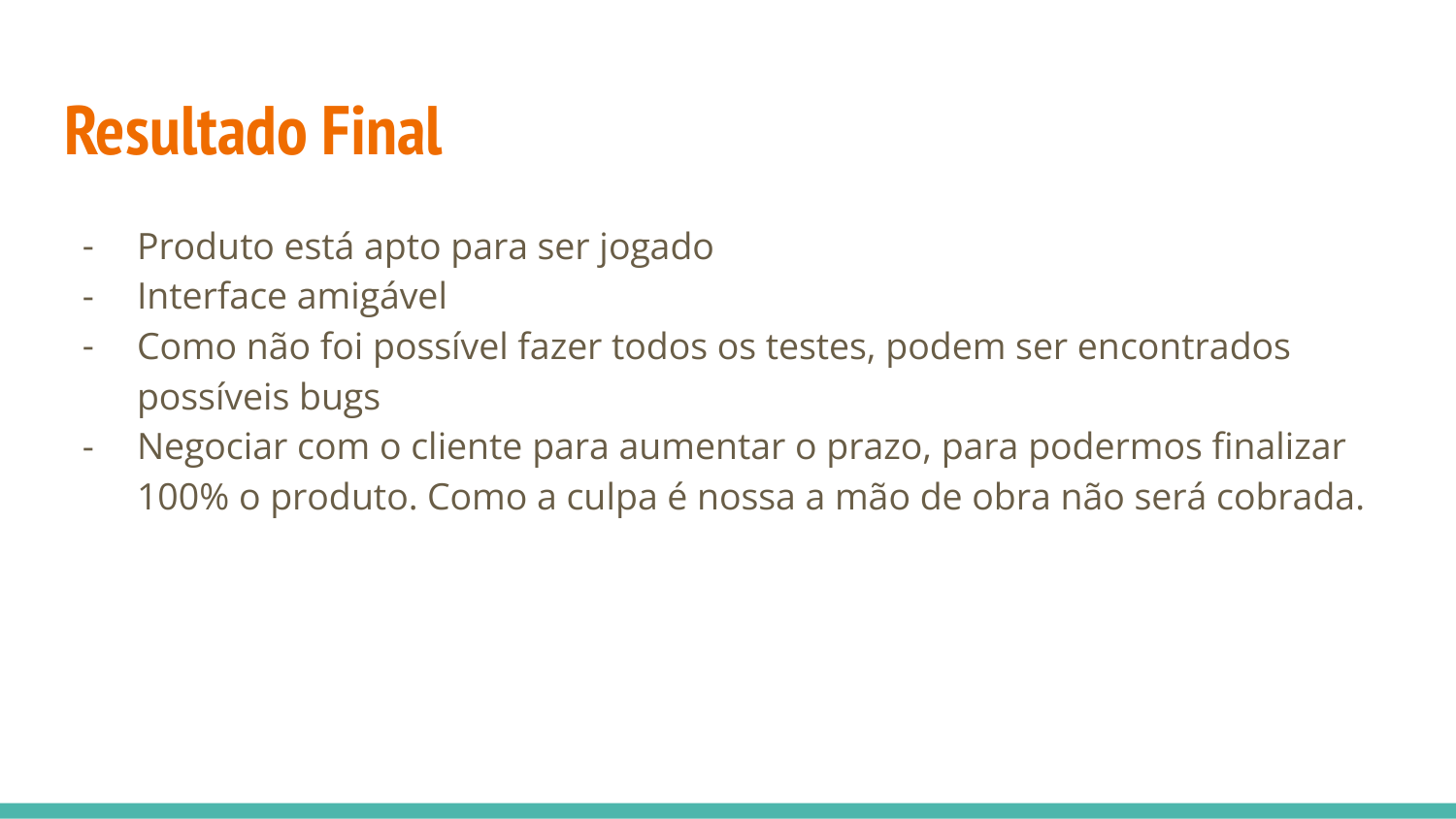

# Resultado Final
Produto está apto para ser jogado
Interface amigável
Como não foi possível fazer todos os testes, podem ser encontrados possíveis bugs
Negociar com o cliente para aumentar o prazo, para podermos finalizar 100% o produto. Como a culpa é nossa a mão de obra não será cobrada.